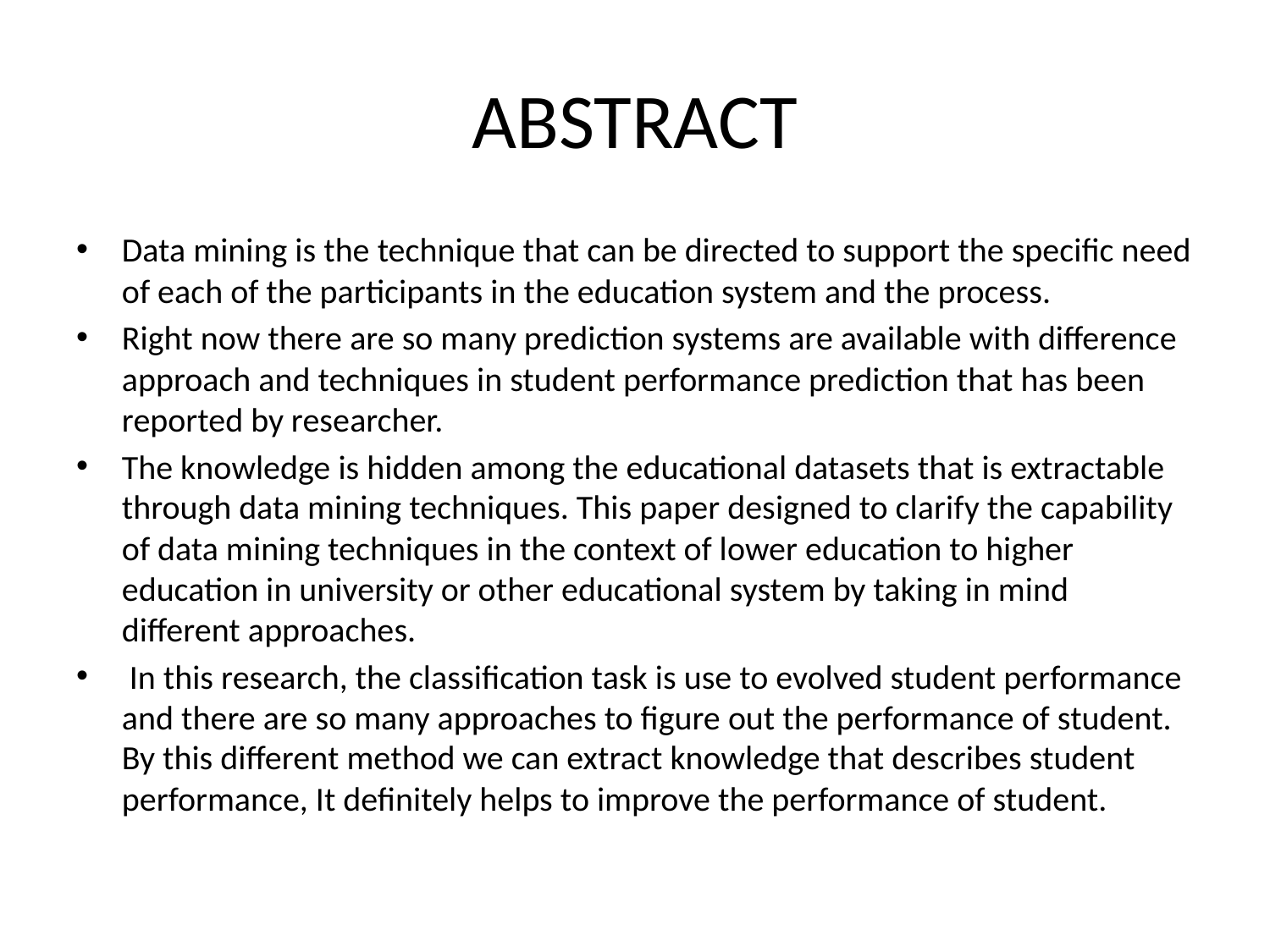

# ABSTRACT
Data mining is the technique that can be directed to support the specific need of each of the participants in the education system and the process.
Right now there are so many prediction systems are available with difference approach and techniques in student performance prediction that has been reported by researcher.
The knowledge is hidden among the educational datasets that is extractable through data mining techniques. This paper designed to clarify the capability of data mining techniques in the context of lower education to higher education in university or other educational system by taking in mind different approaches.
 In this research, the classification task is use to evolved student performance and there are so many approaches to figure out the performance of student.  By this different method we can extract knowledge that describes student performance, It definitely helps to improve the performance of student.